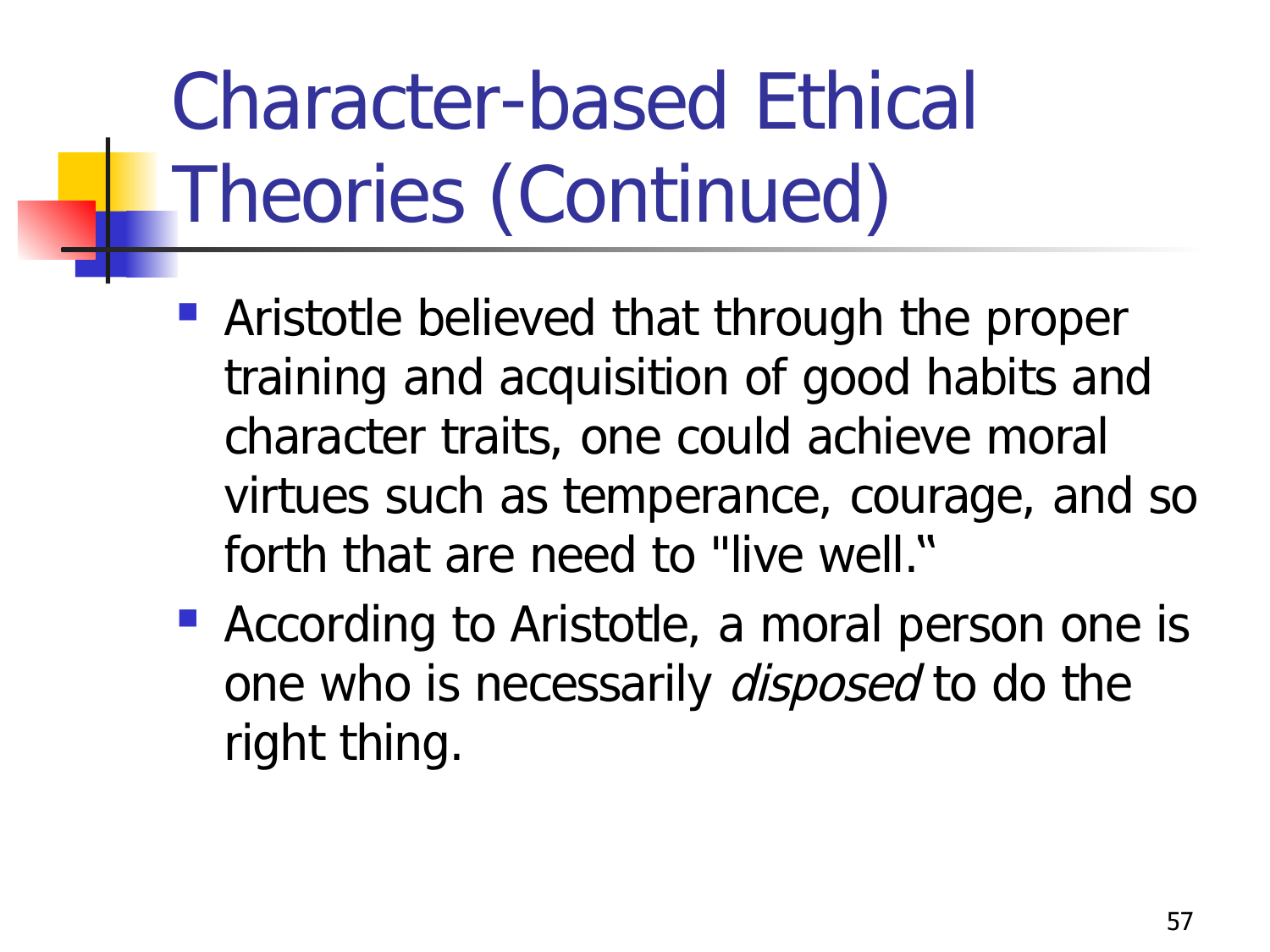

# Character-based Ethical Theories (Continued)
Aristotle believed that through the proper training and acquisition of good habits and character traits, one could achieve moral virtues such as temperance, courage, and so forth that are need to "live well.“
According to Aristotle, a moral person one is one who is necessarily disposed to do the right thing.

57